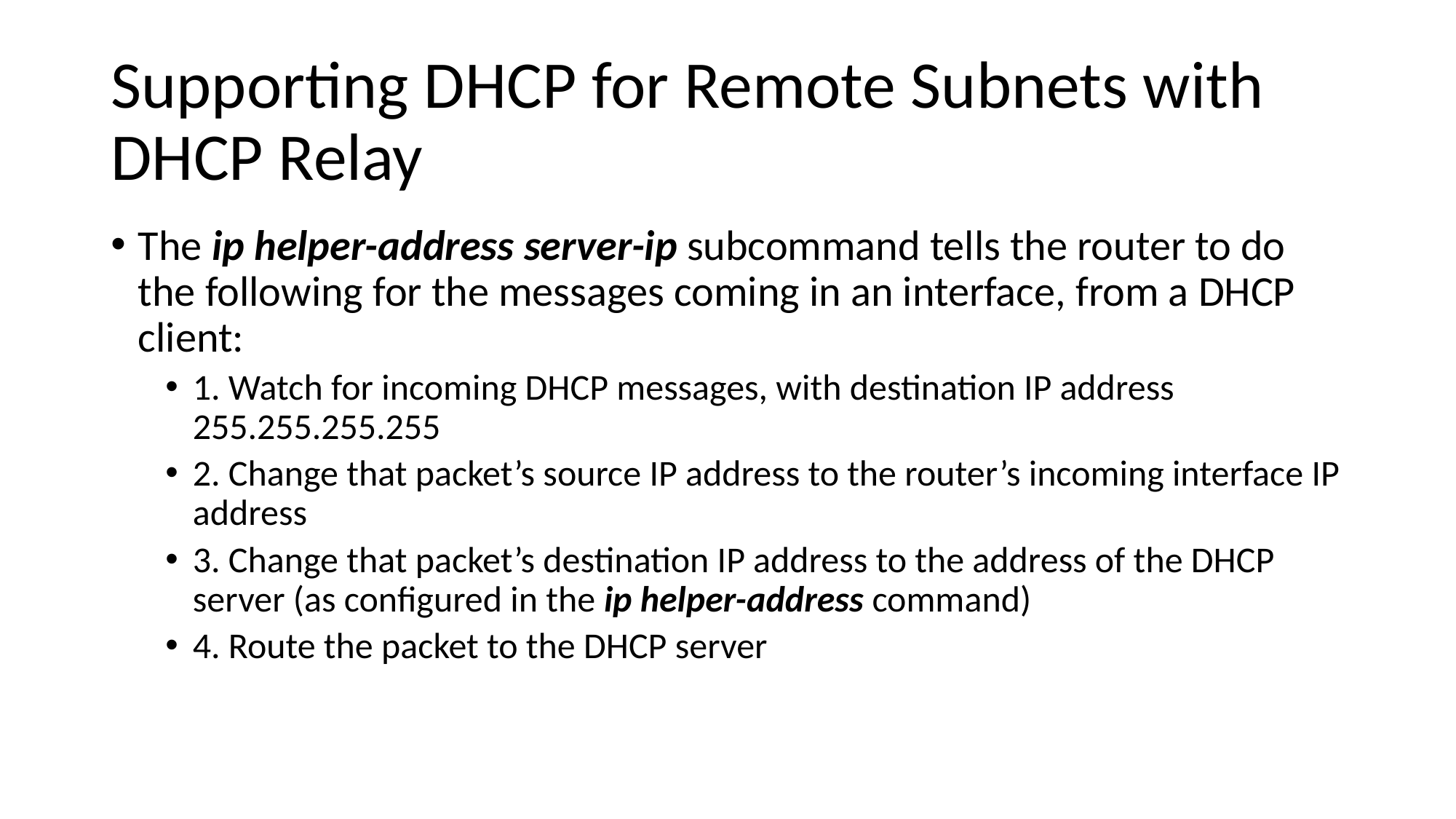

# Supporting DHCP for Remote Subnets with DHCP Relay
The ip helper-address server-ip subcommand tells the router to do the following for the messages coming in an interface, from a DHCP client:
1. Watch for incoming DHCP messages, with destination IP address 255.255.255.255
2. Change that packet’s source IP address to the router’s incoming interface IP address
3. Change that packet’s destination IP address to the address of the DHCP server (as configured in the ip helper-address command)
4. Route the packet to the DHCP server